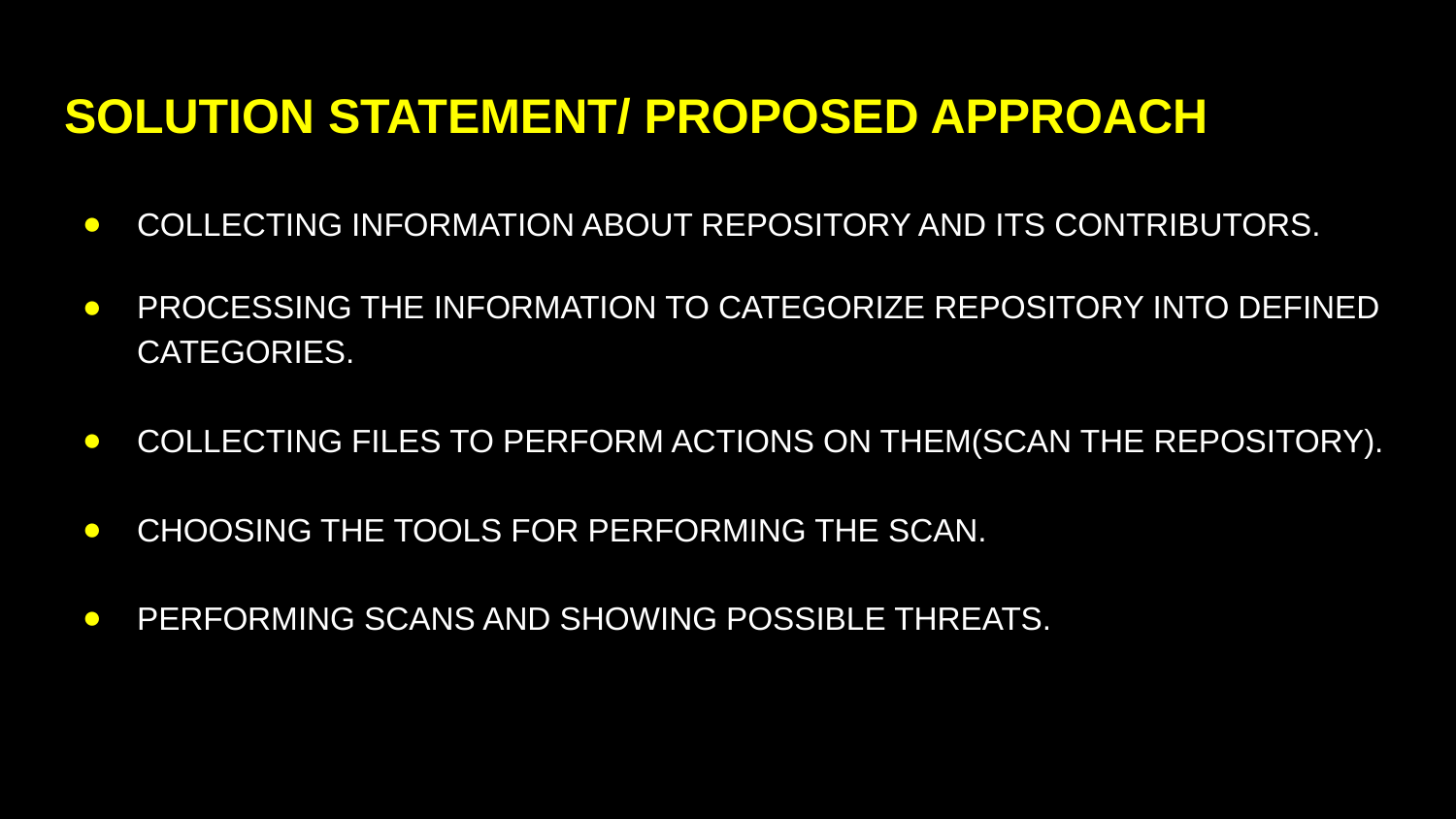

# Solution statement/ Proposed approach
Collecting information about repository and its contributors.
Processing the information to categorize repository into defined categories.
Collecting files to perform actions on them(scan the repository).
Choosing the tools for performing the scan.
Performing scans and showing possible threats.